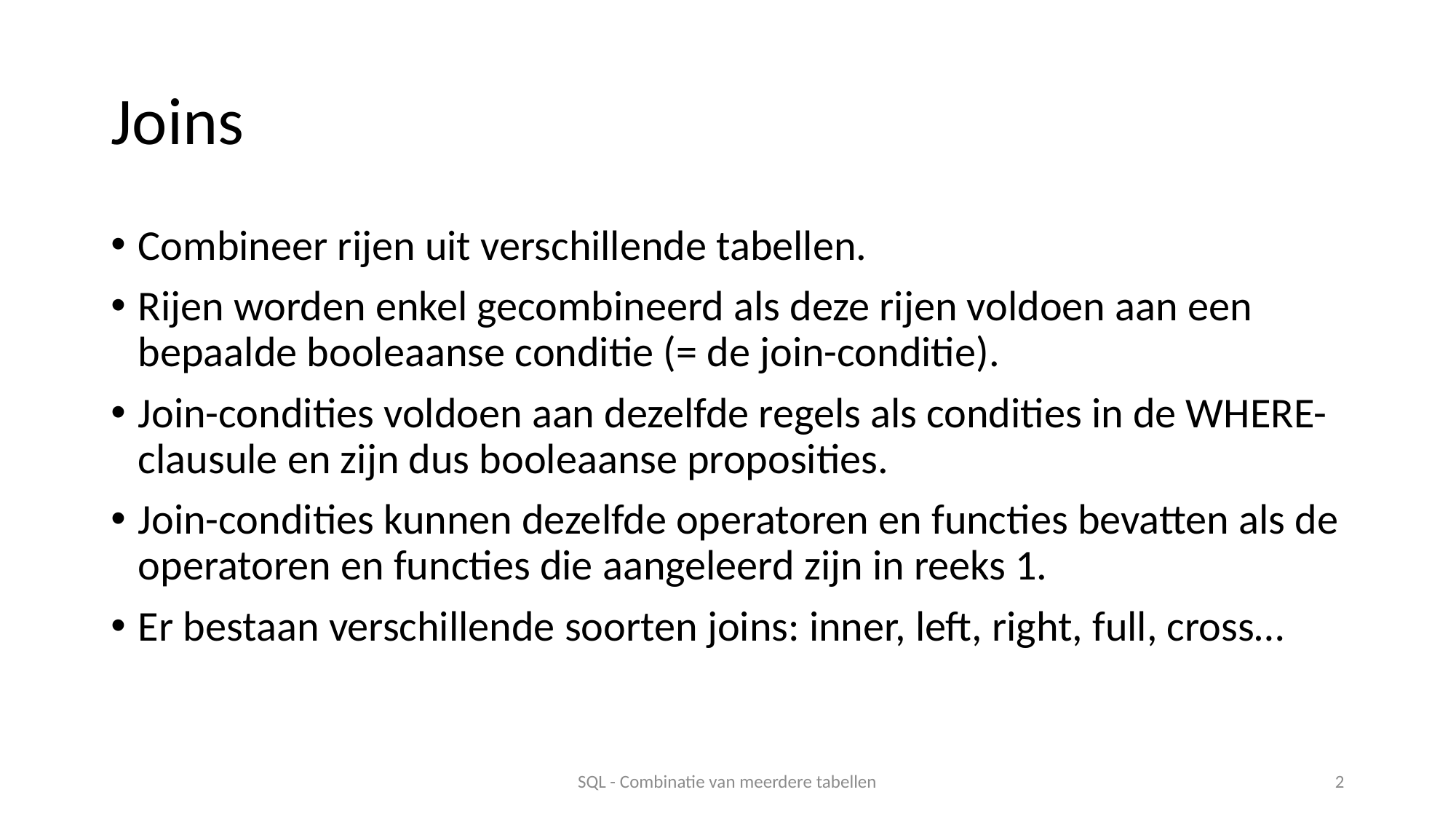

# Joins
Combineer rijen uit verschillende tabellen.
Rijen worden enkel gecombineerd als deze rijen voldoen aan een bepaalde booleaanse conditie (= de join-conditie).
Join-condities voldoen aan dezelfde regels als condities in de WHERE-clausule en zijn dus booleaanse proposities.
Join-condities kunnen dezelfde operatoren en functies bevatten als de operatoren en functies die aangeleerd zijn in reeks 1.
Er bestaan verschillende soorten joins: inner, left, right, full, cross…
SQL - Combinatie van meerdere tabellen
2